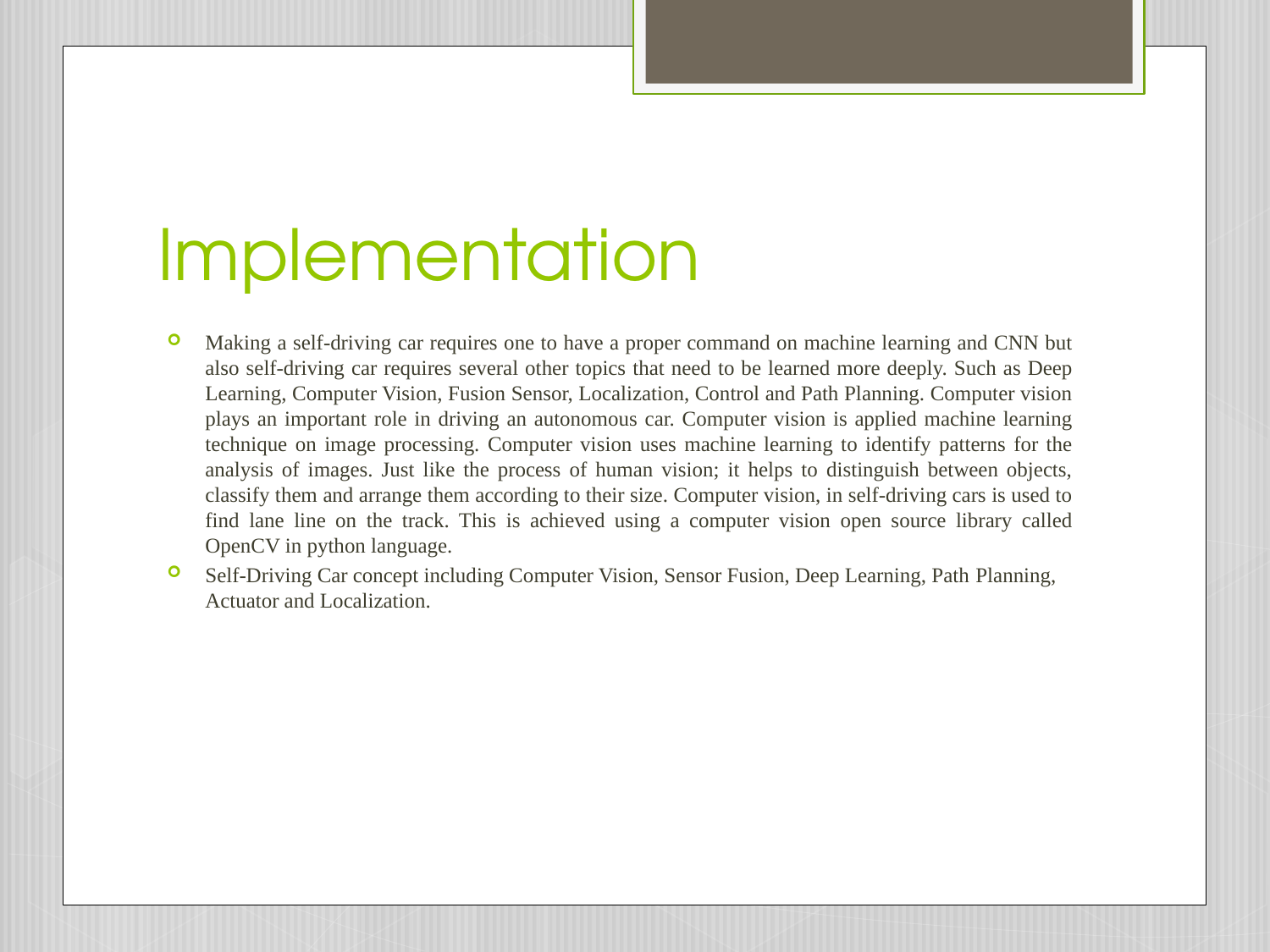

# Implementation
Making a self-driving car requires one to have a proper command on machine learning and CNN but also self-driving car requires several other topics that need to be learned more deeply. Such as Deep Learning, Computer Vision, Fusion Sensor, Localization, Control and Path Planning. Computer vision plays an important role in driving an autonomous car. Computer vision is applied machine learning technique on image processing. Computer vision uses machine learning to identify patterns for the analysis of images. Just like the process of human vision; it helps to distinguish between objects, classify them and arrange them according to their size. Computer vision, in self-driving cars is used to find lane line on the track. This is achieved using a computer vision open source library called OpenCV in python language.
Self-Driving Car concept including Computer Vision, Sensor Fusion, Deep Learning, Path Planning, Actuator and Localization.